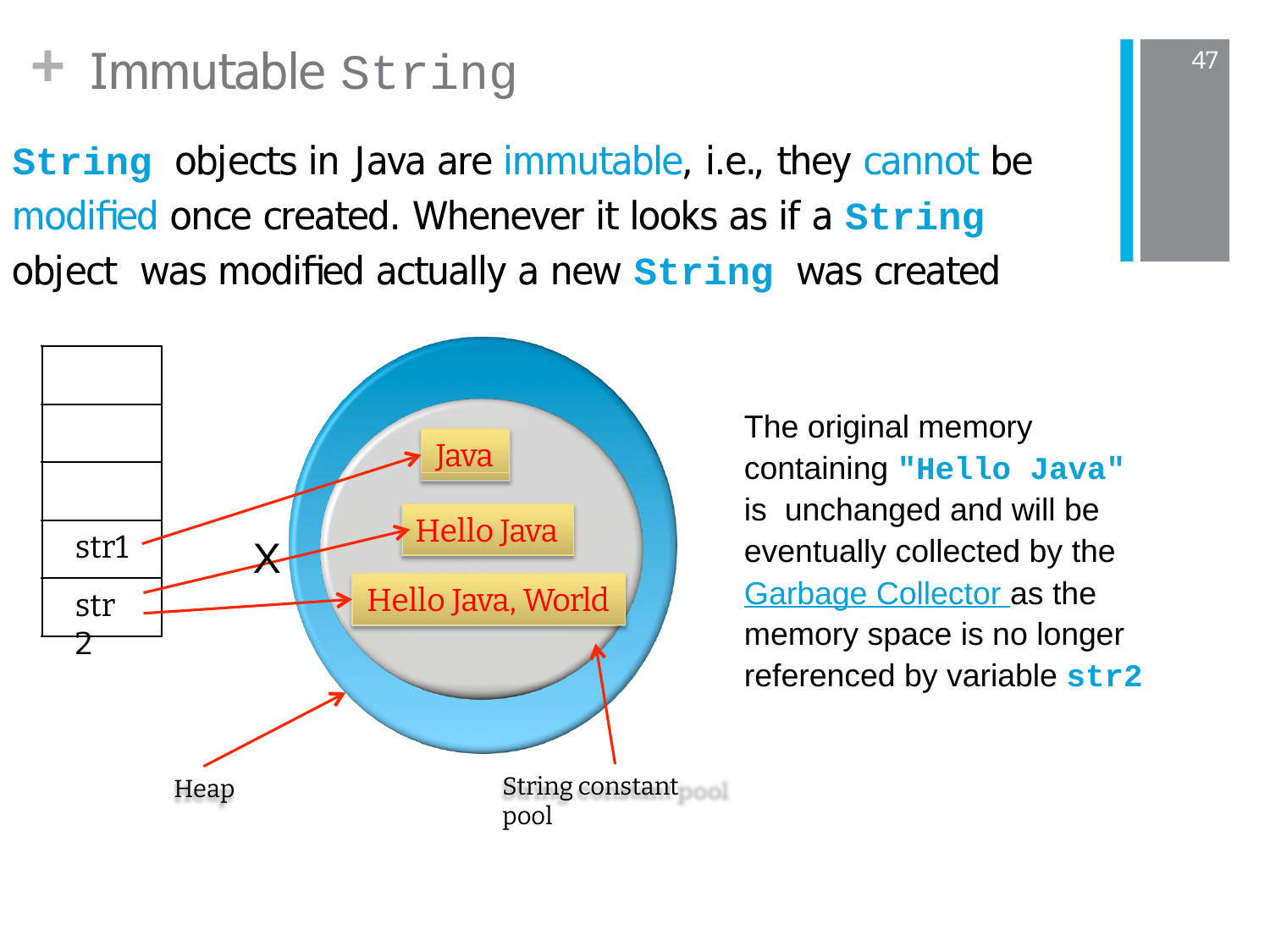

# Immutable String
+

47
String objects in Java are immutable, i.e., they cannot be  modified once created. Whenever it looks as if a String object  was modified actually a new String was created

The original memory  containing "Hello Java" is  unchanged and will be  eventually collected by the
Garbage Collector as the  memory space is no longer  referenced by variable str2

Java

Hello Java

str1

X

Hello Java, World
str2

String constant pool
Heap